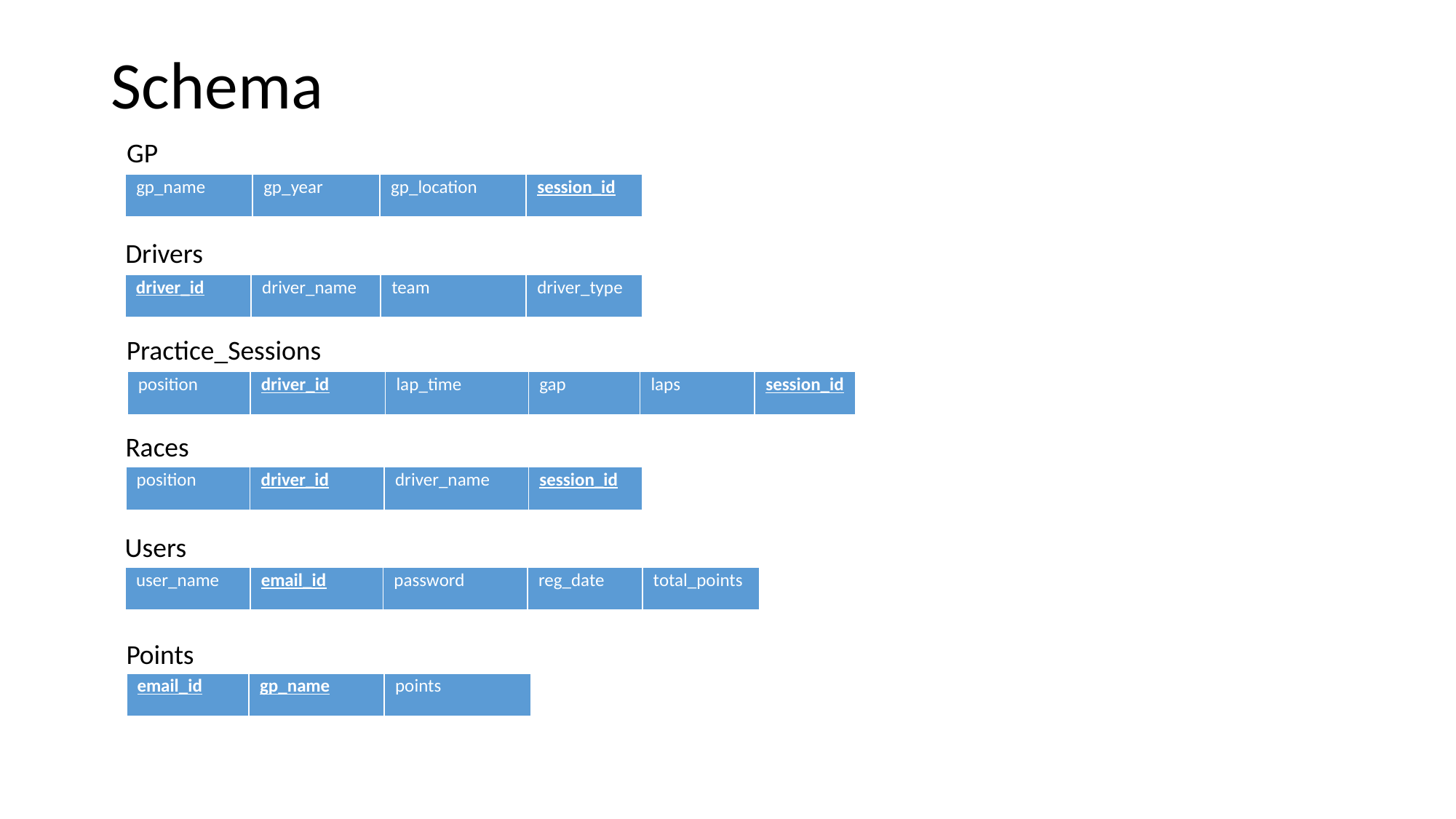

# Schema
GP
| gp\_name | gp\_year | gp\_location | session\_id |
| --- | --- | --- | --- |
Drivers
| driver\_id | driver\_name | team | driver\_type |
| --- | --- | --- | --- |
Practice_Sessions
| position | driver\_id | lap\_time | gap | laps | session\_id |
| --- | --- | --- | --- | --- | --- |
Races
| position | driver\_id | driver\_name | session\_id |
| --- | --- | --- | --- |
Users
| user\_name | email\_id | password | reg\_date | total\_points |
| --- | --- | --- | --- | --- |
Points
| email\_id | gp\_name | points |
| --- | --- | --- |